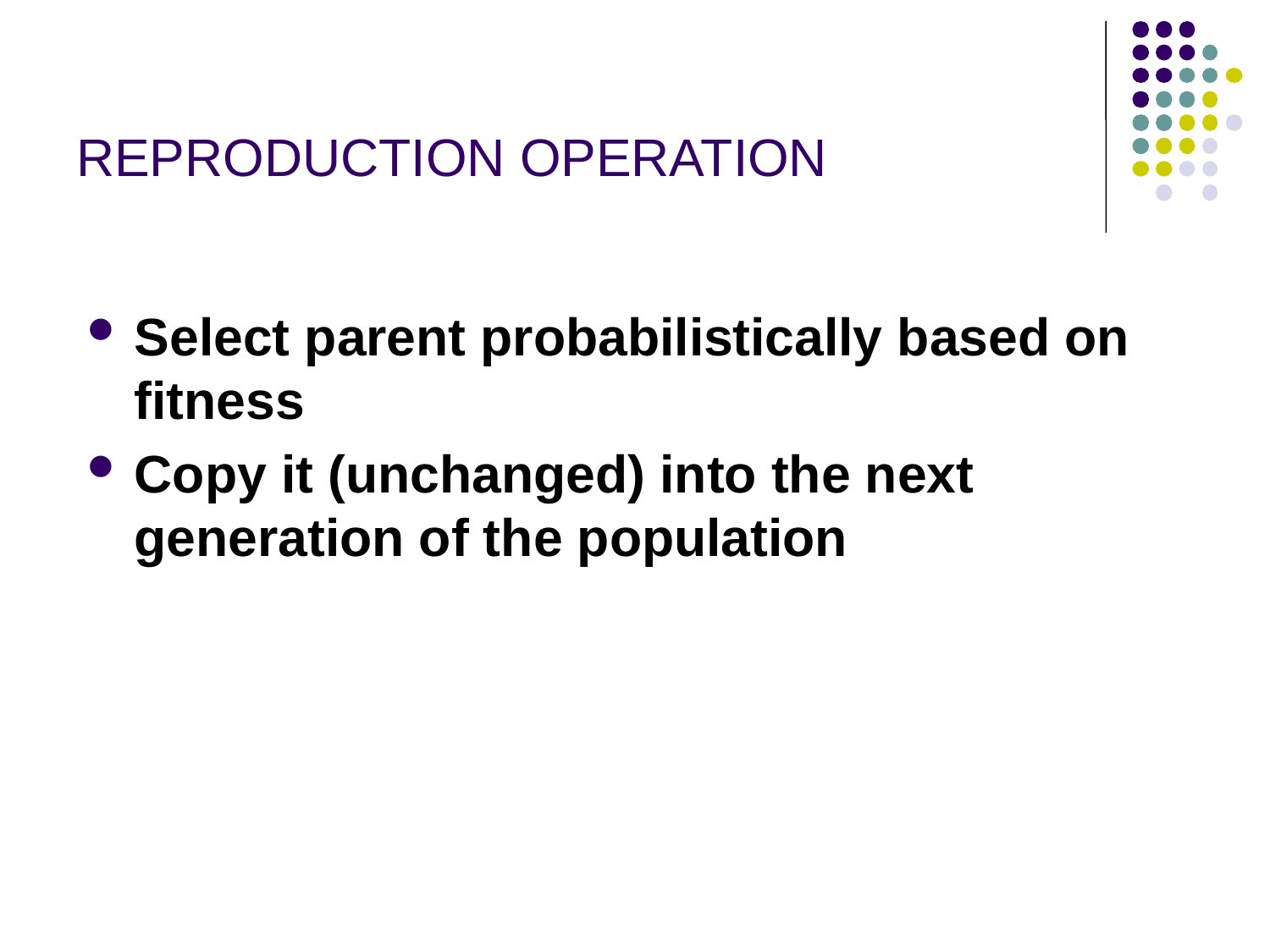

# REPRODUCTION OPERATION
Select parent probabilistically based on fitness
Copy it (unchanged) into the next generation of the population